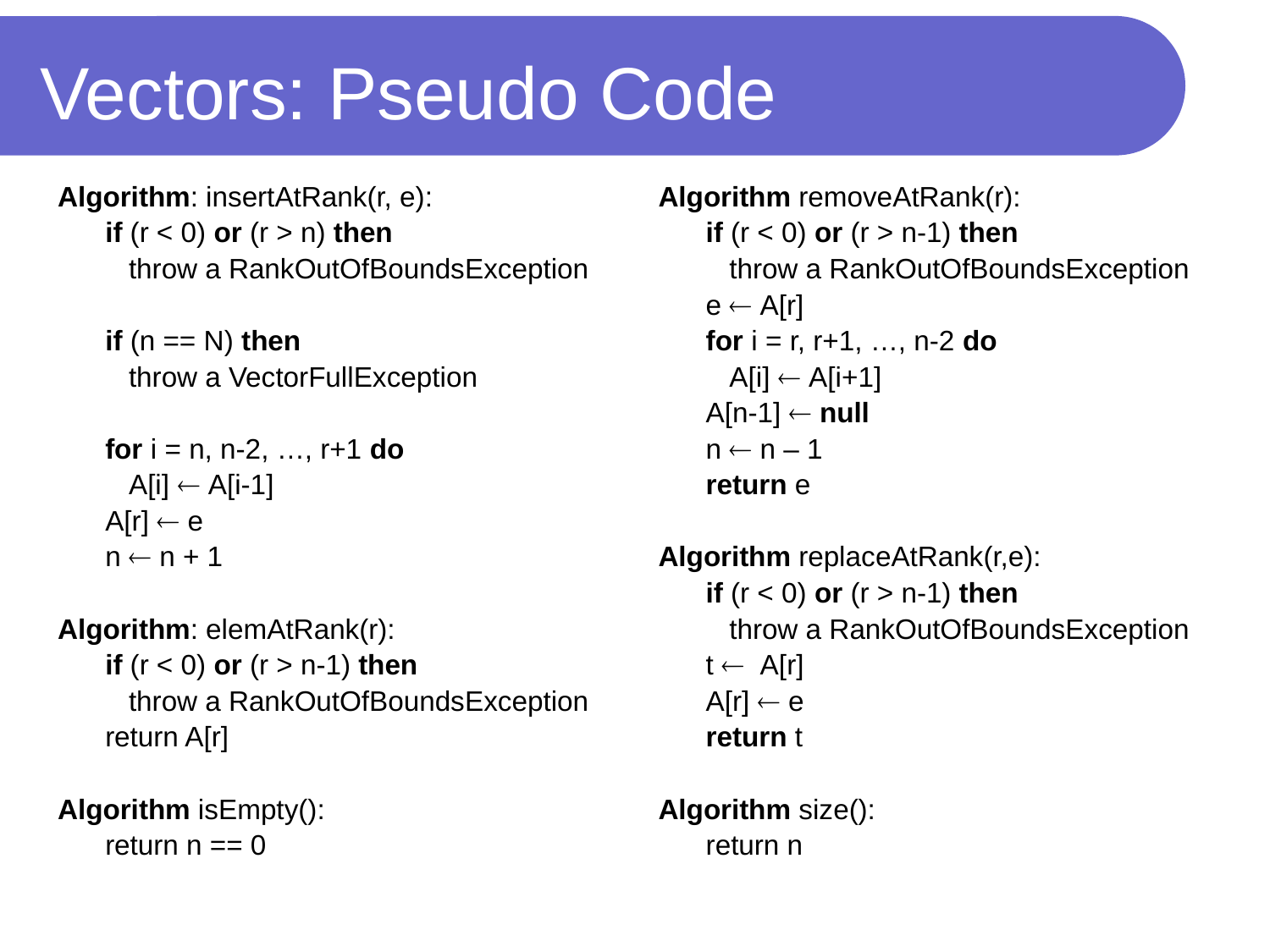

# Vectors: Pseudo Code
Algorithm: insertAtRank(r, e):
	if (r < 0) or (r > n) then
	   throw a RankOutOfBoundsException

	if (n == N) then
	   throw a VectorFullException

	for i = n, n-2, …, r+1 do
	   A[i] ← A[i-1]
	A[r] ← e
	n ← n + 1

Algorithm: elemAtRank(r):
	if (r < 0) or (r > n-1) then
	   throw a RankOutOfBoundsException
	return A[r]

Algorithm isEmpty():
	return n == 0
Algorithm removeAtRank(r):
	if (r < 0) or (r > n-1) then
	   throw a RankOutOfBoundsException
	e ← A[r]
	for i = r, r+1, …, n-2 do
	   A[i] ← A[i+1]
	A[n-1] ← null
	n ← n – 1
	return e

Algorithm replaceAtRank(r,e):
	if (r < 0) or (r > n-1) then
	   throw a RankOutOfBoundsException
	t ←  A[r]
	A[r] ← e
	return t

Algorithm size():
	return n